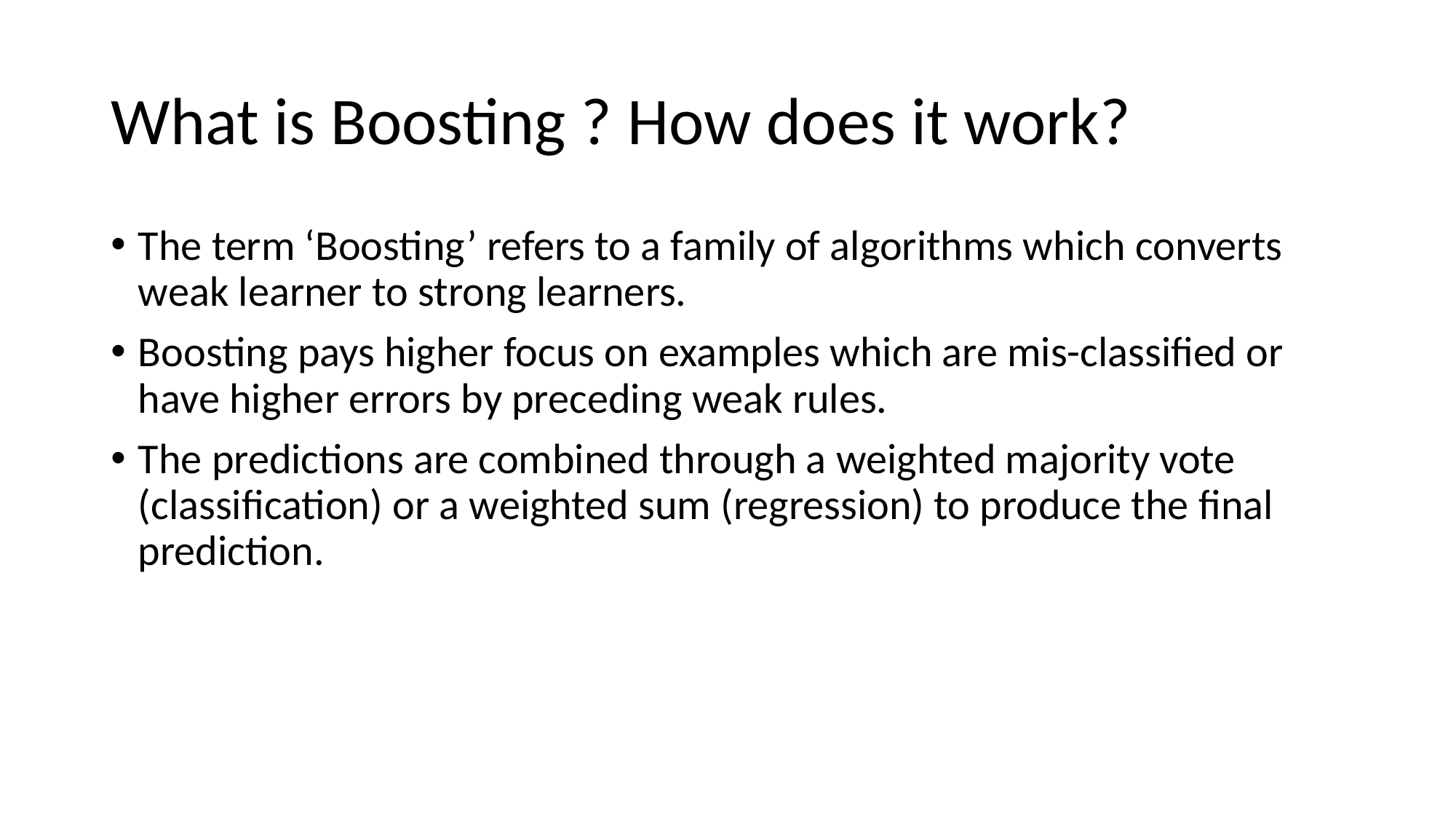

# What is Boosting ? How does it work?
The term ‘Boosting’ refers to a family of algorithms which converts weak learner to strong learners.
Boosting pays higher focus on examples which are mis-classiﬁed or have higher errors by preceding weak rules.
The predictions are combined through a weighted majority vote (classification) or a weighted sum (regression) to produce the final prediction.